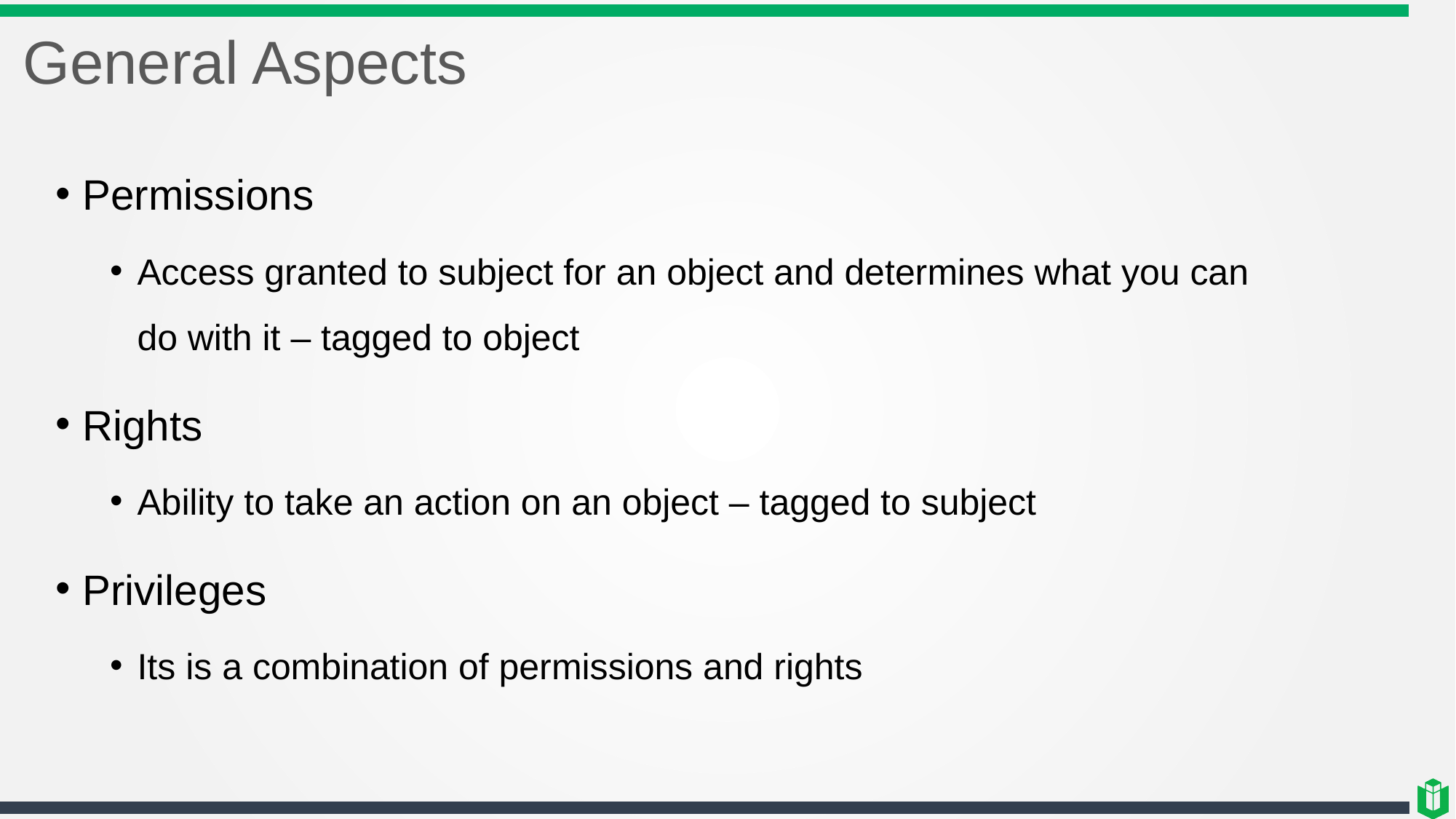

# General Aspects
Permissions
Access granted to subject for an object and determines what you can do with it – tagged to object
Rights
Ability to take an action on an object – tagged to subject
Privileges
Its is a combination of permissions and rights